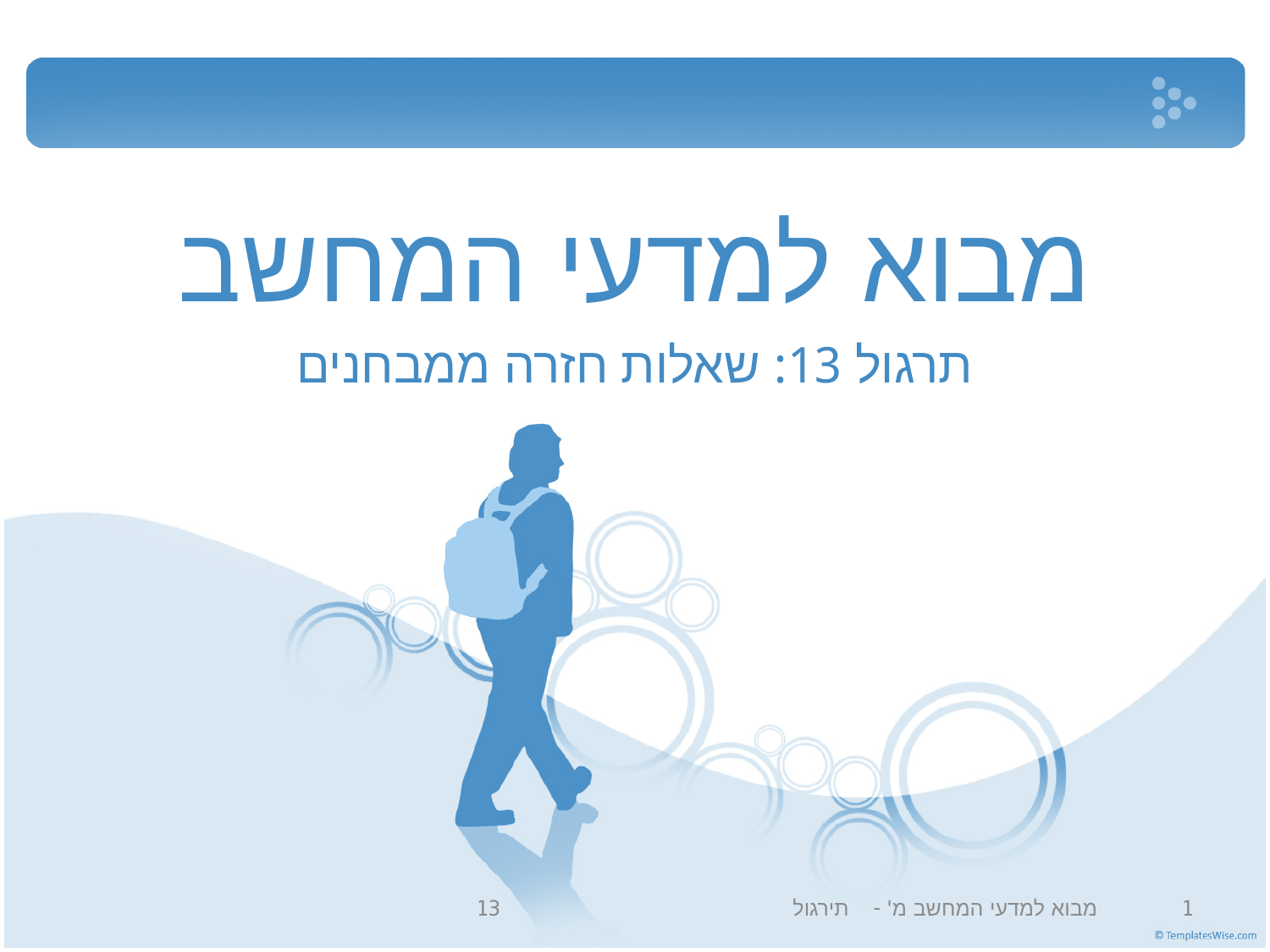

תרגול 13: שאלות חזרה ממבחנים
מבוא למדעי המחשב מ' - תירגול 13
1